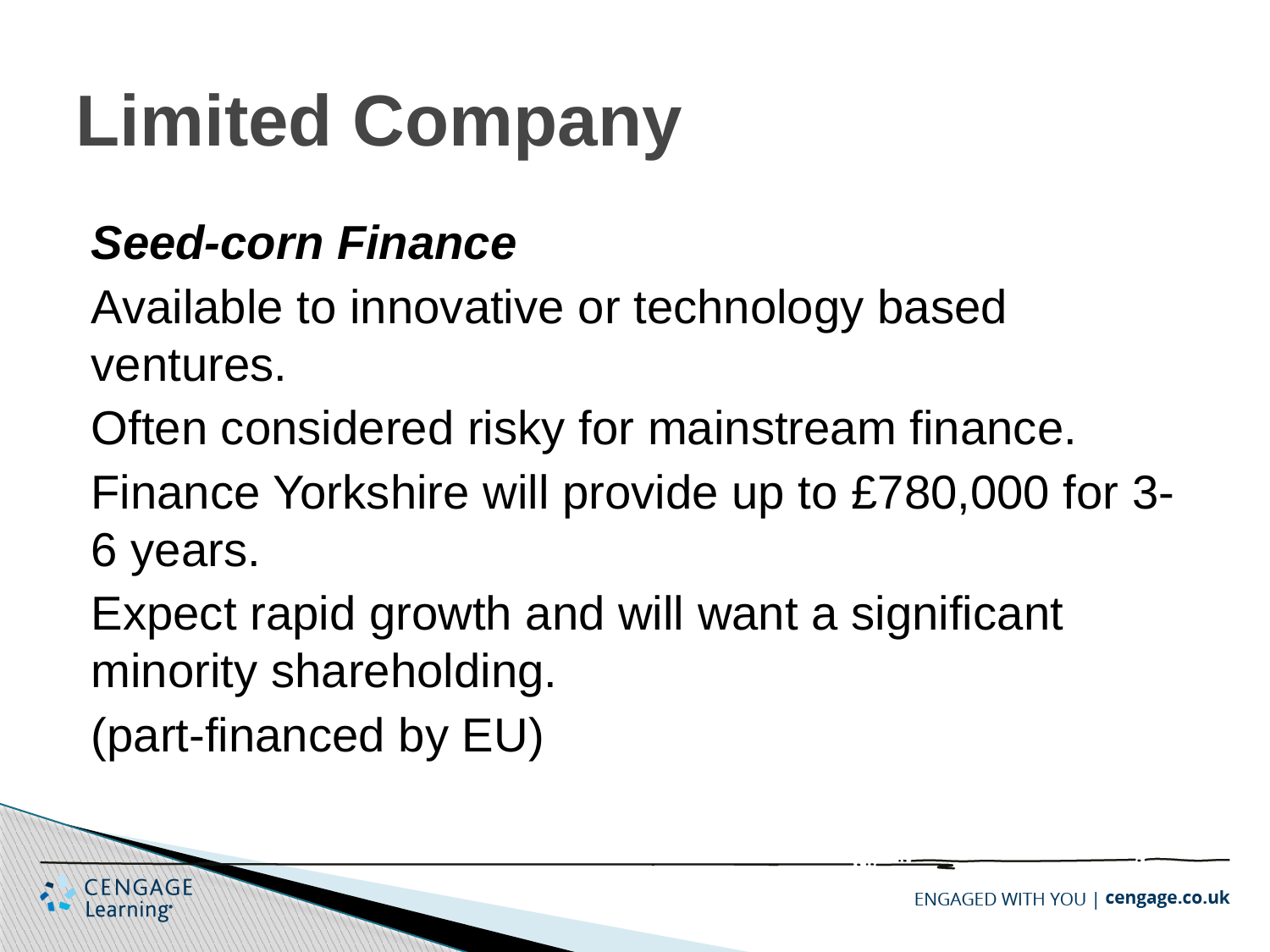

# Limited Company
Seed-corn Finance
Available to innovative or technology based ventures.
Often considered risky for mainstream finance.
Finance Yorkshire will provide up to £780,000 for 3-6 years.
Expect rapid growth and will want a significant minority shareholding.
(part-financed by EU)